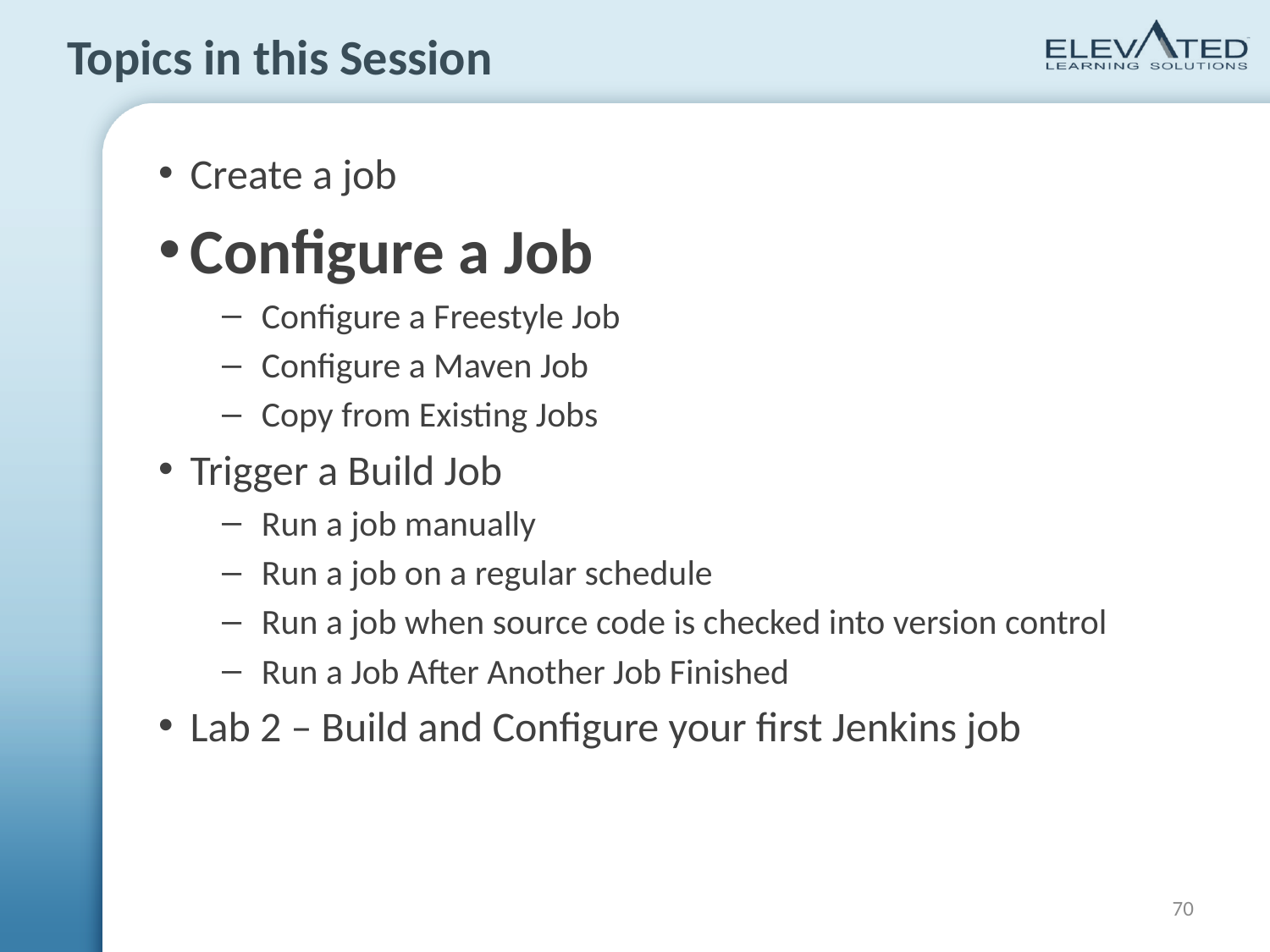

# Topics in this Session
Create a job
Configure a Job
Configure a Freestyle Job
Configure a Maven Job
Copy from Existing Jobs
Trigger a Build Job
Run a job manually
Run a job on a regular schedule
Run a job when source code is checked into version control
Run a Job After Another Job Finished
Lab 2 – Build and Configure your first Jenkins job
70